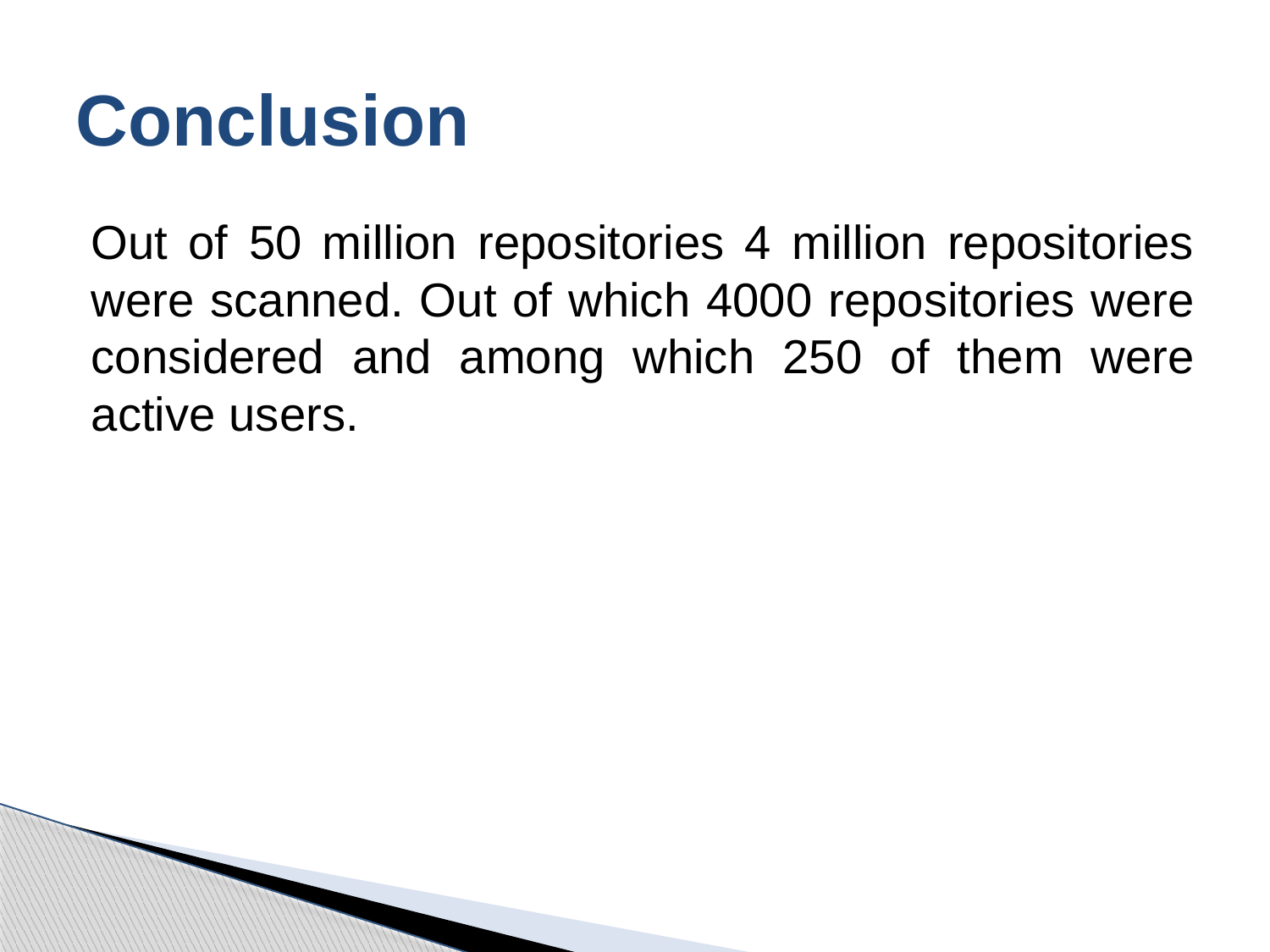

# Conclusion
Out of 50 million repositories 4 million repositories were scanned. Out of which 4000 repositories were considered and among which 250 of them were active users.